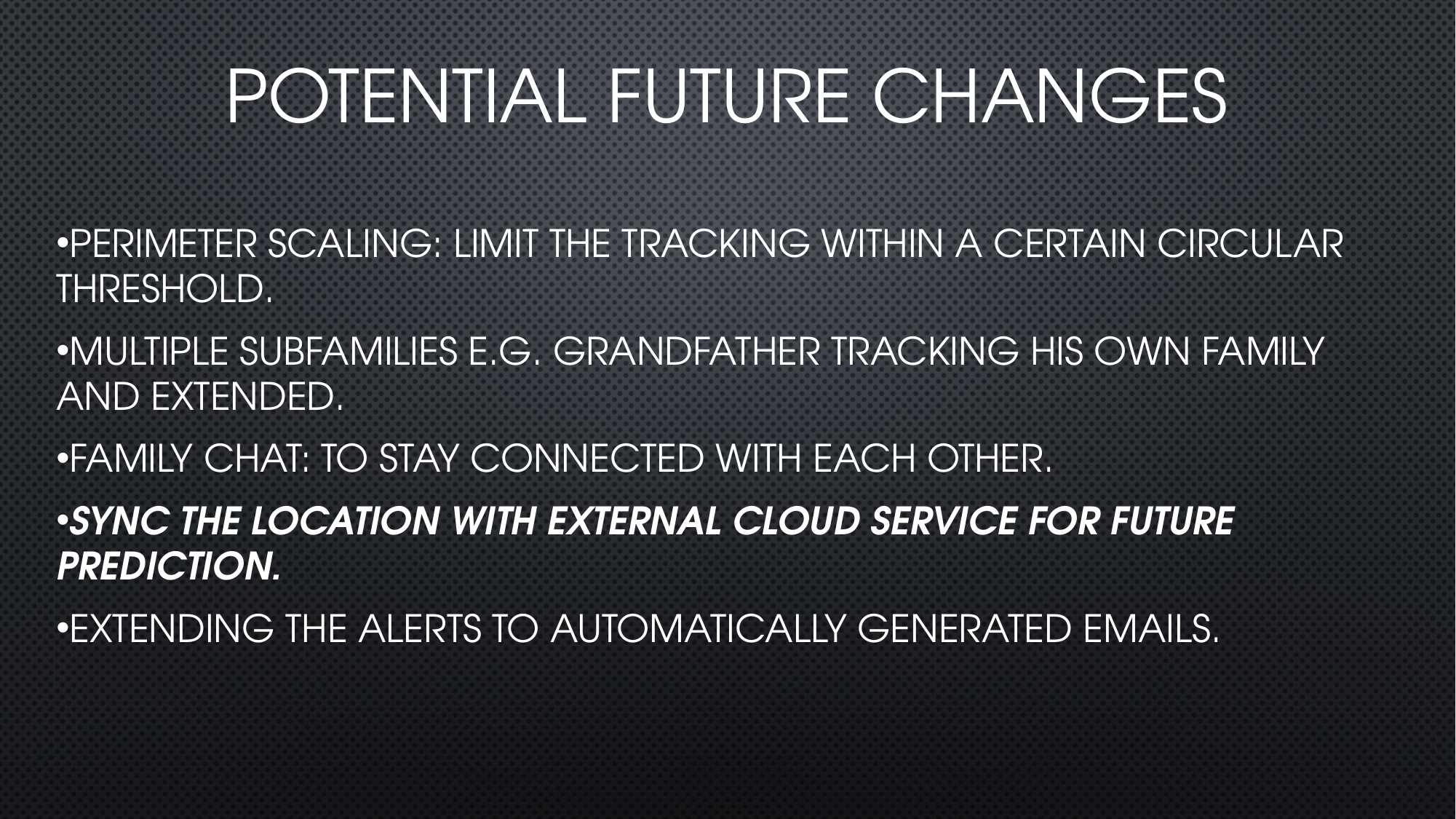

# POTENTIAL FUTURE CHANGES
Perimeter scaling: limit the tracking within a certain circular threshold.
Multiple subfamilies e.g. grandfather tracking his own family and extended.
Family chat: to stay connected with each other.
Sync the location with external cloud service for future prediction.
Extending the alerts to automatically generated emails.